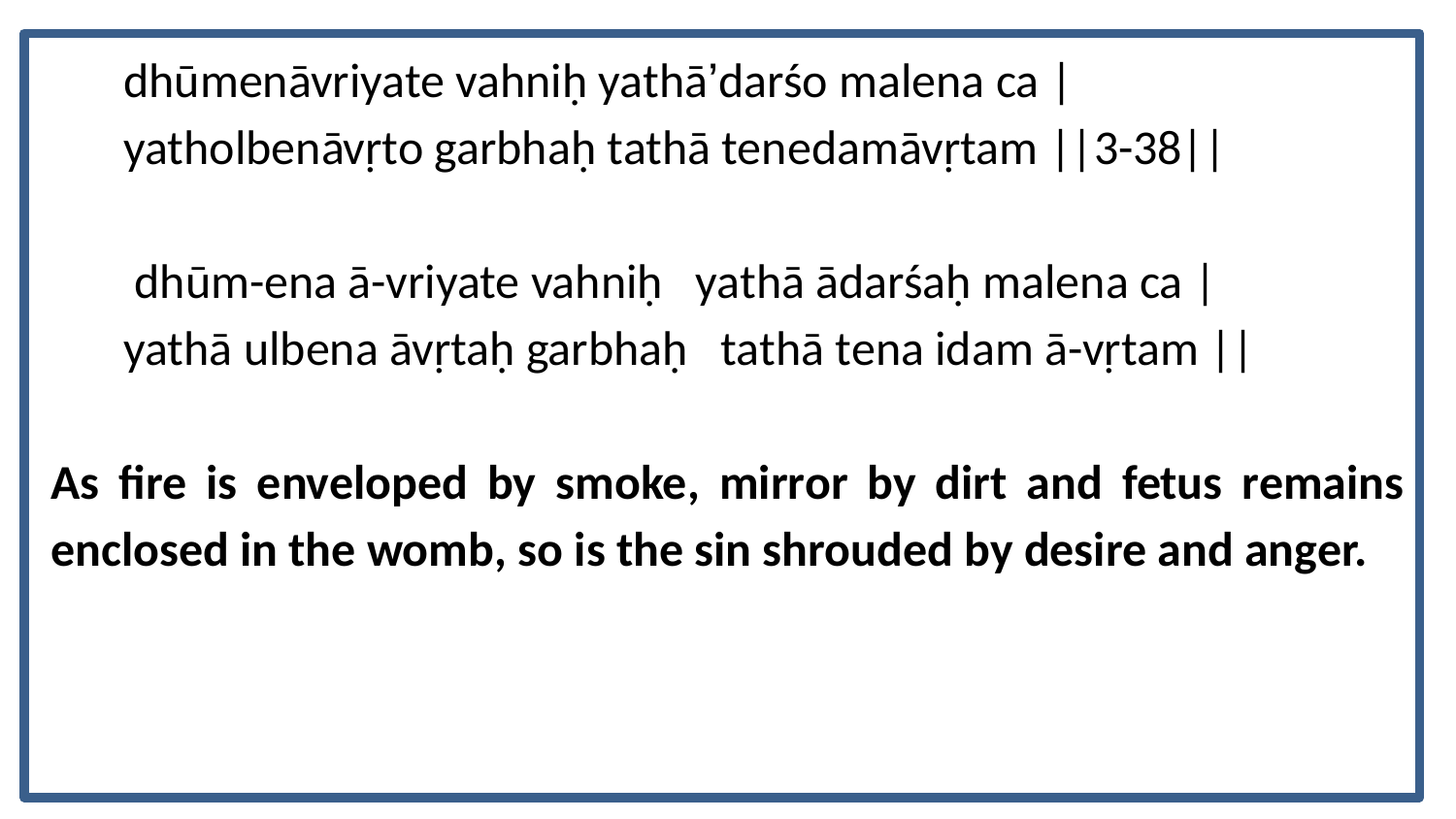

dhūmenāvriyate vahniḥ yathā’darśo malena ca |
yatholbenāvṛto garbhaḥ tathā tenedamāvṛtam ||3-38||

 dhūm-ena ā-vriyate vahniḥ   yathā ādarśaḥ malena ca |
yathā ulbena āvṛtaḥ garbhaḥ   tathā tena idam ā-vṛtam ||

As fire is enveloped by smoke, mirror by dirt and fetus remains enclosed in the womb, so is the sin shrouded by desire and anger.